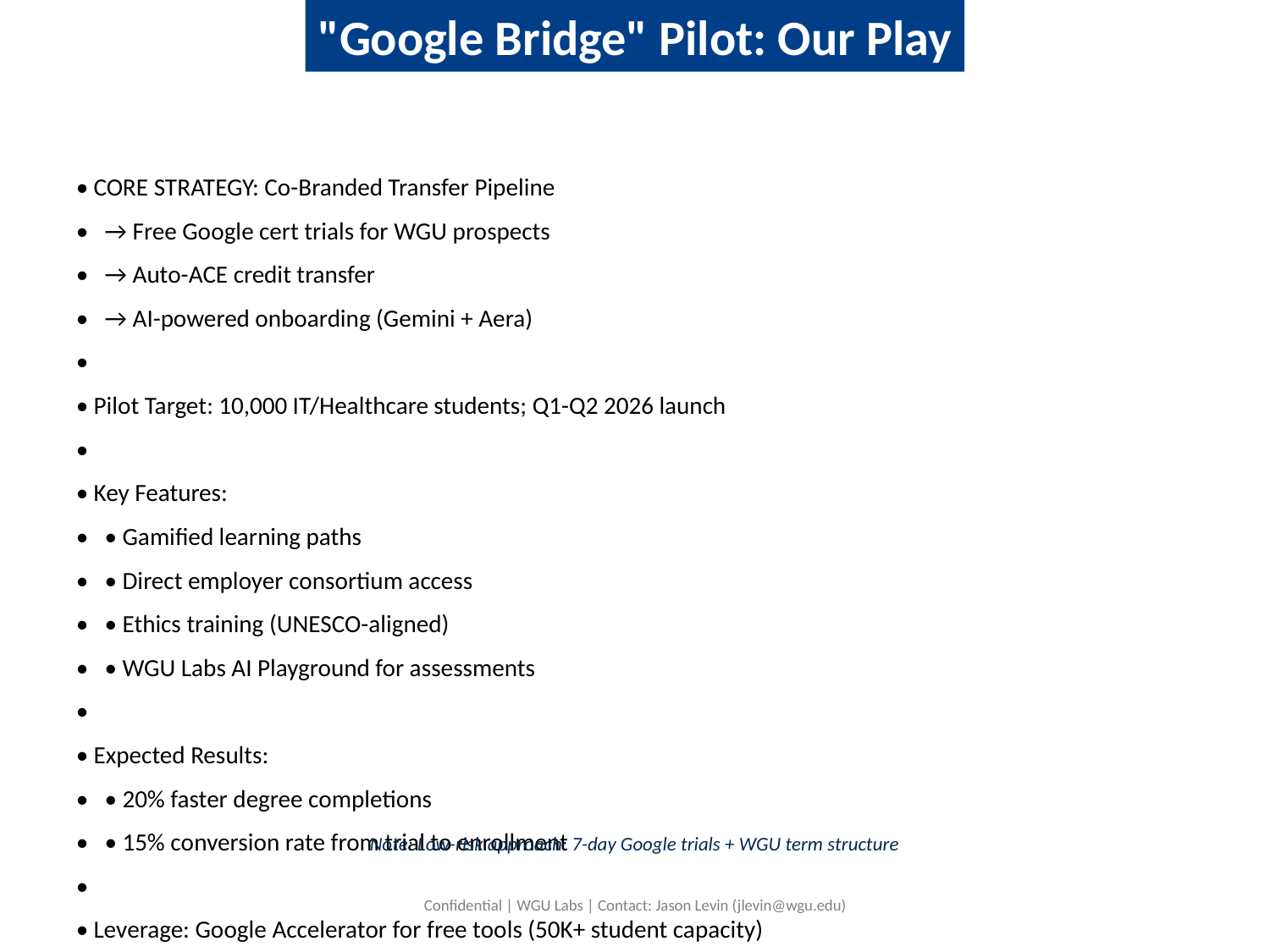

"Google Bridge" Pilot: Our Play
• CORE STRATEGY: Co-Branded Transfer Pipeline
•   → Free Google cert trials for WGU prospects
•   → Auto-ACE credit transfer
•   → AI-powered onboarding (Gemini + Aera)
•
• Pilot Target: 10,000 IT/Healthcare students; Q1-Q2 2026 launch
•
• Key Features:
•   • Gamified learning paths
•   • Direct employer consortium access
•   • Ethics training (UNESCO-aligned)
•   • WGU Labs AI Playground for assessments
•
• Expected Results:
•   • 20% faster degree completions
•   • 15% conversion rate from trial to enrollment
•
• Leverage: Google Accelerator for free tools (50K+ student capacity)
Note: Low-risk approach: 7-day Google trials + WGU term structure
Confidential | WGU Labs | Contact: Jason Levin (jlevin@wgu.edu)